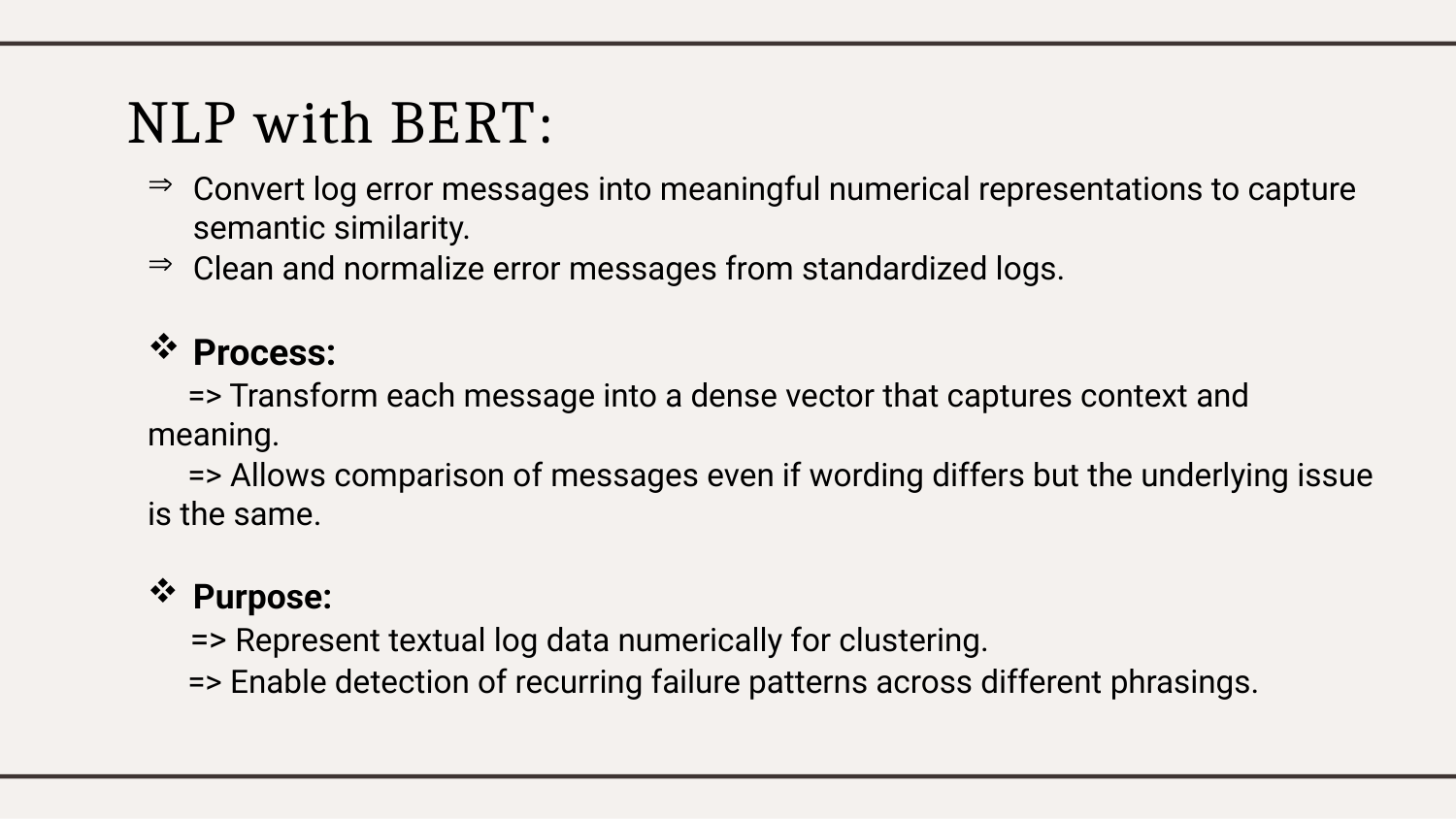

# NLP with BERT:
Convert log error messages into meaningful numerical representations to capture semantic similarity.
Clean and normalize error messages from standardized logs.

Process:
     => Transform each message into a dense vector that captures context and            meaning.
     => Allows comparison of messages even if wording differs but the underlying issue is the same.

Purpose:
     => Represent textual log data numerically for clustering.
     => Enable detection of recurring failure patterns across different phrasings.